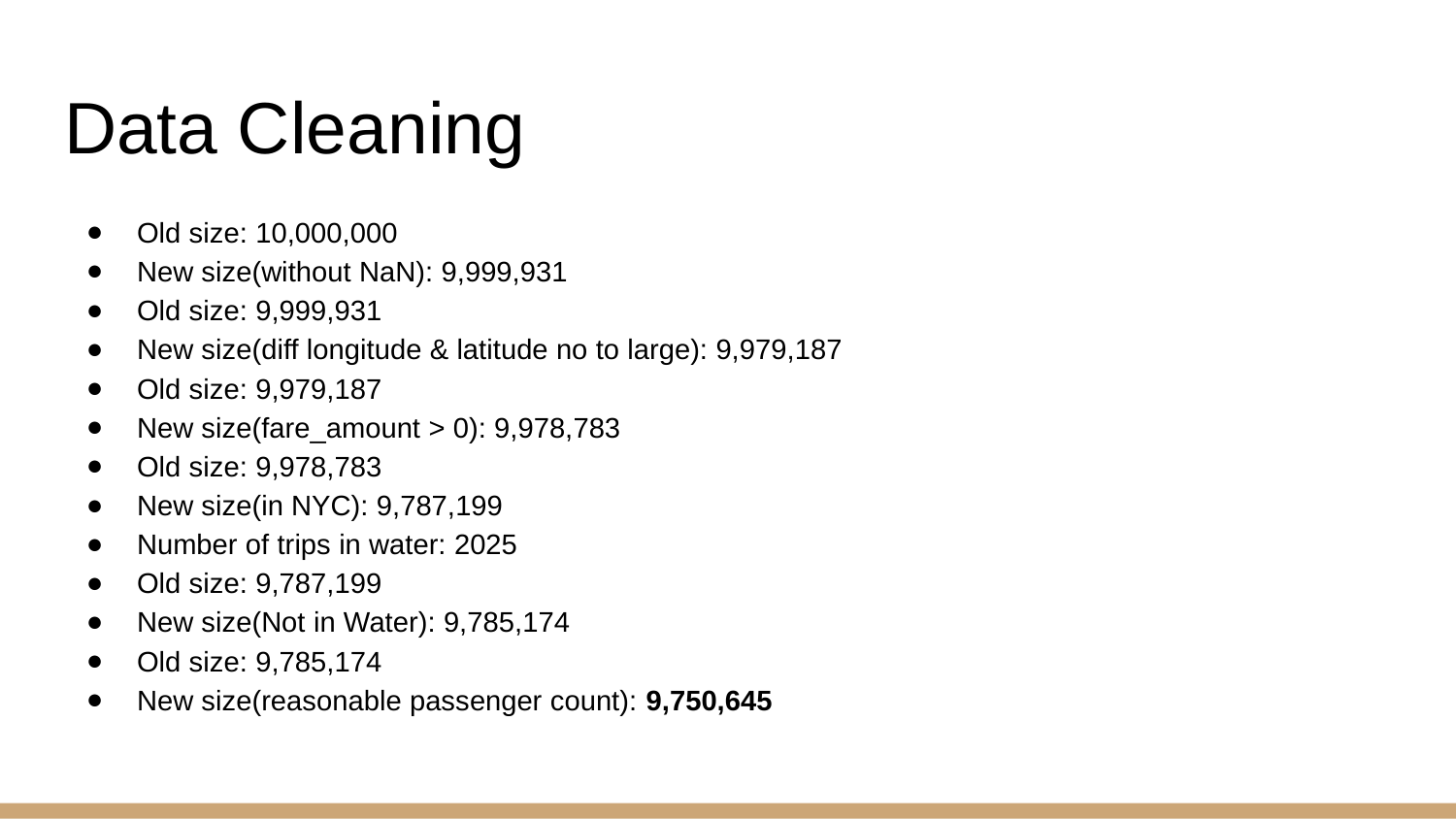

# Data Cleaning
Old size: 10,000,000
New size(without NaN): 9,999,931
Old size: 9,999,931
New size(diff longitude & latitude no to large): 9,979,187
Old size: 9,979,187
New size(fare_amount > 0): 9,978,783
Old size: 9,978,783
New size(in NYC): 9,787,199
Number of trips in water: 2025
Old size: 9,787,199
New size(Not in Water): 9,785,174
Old size: 9,785,174
New size(reasonable passenger count): 9,750,645